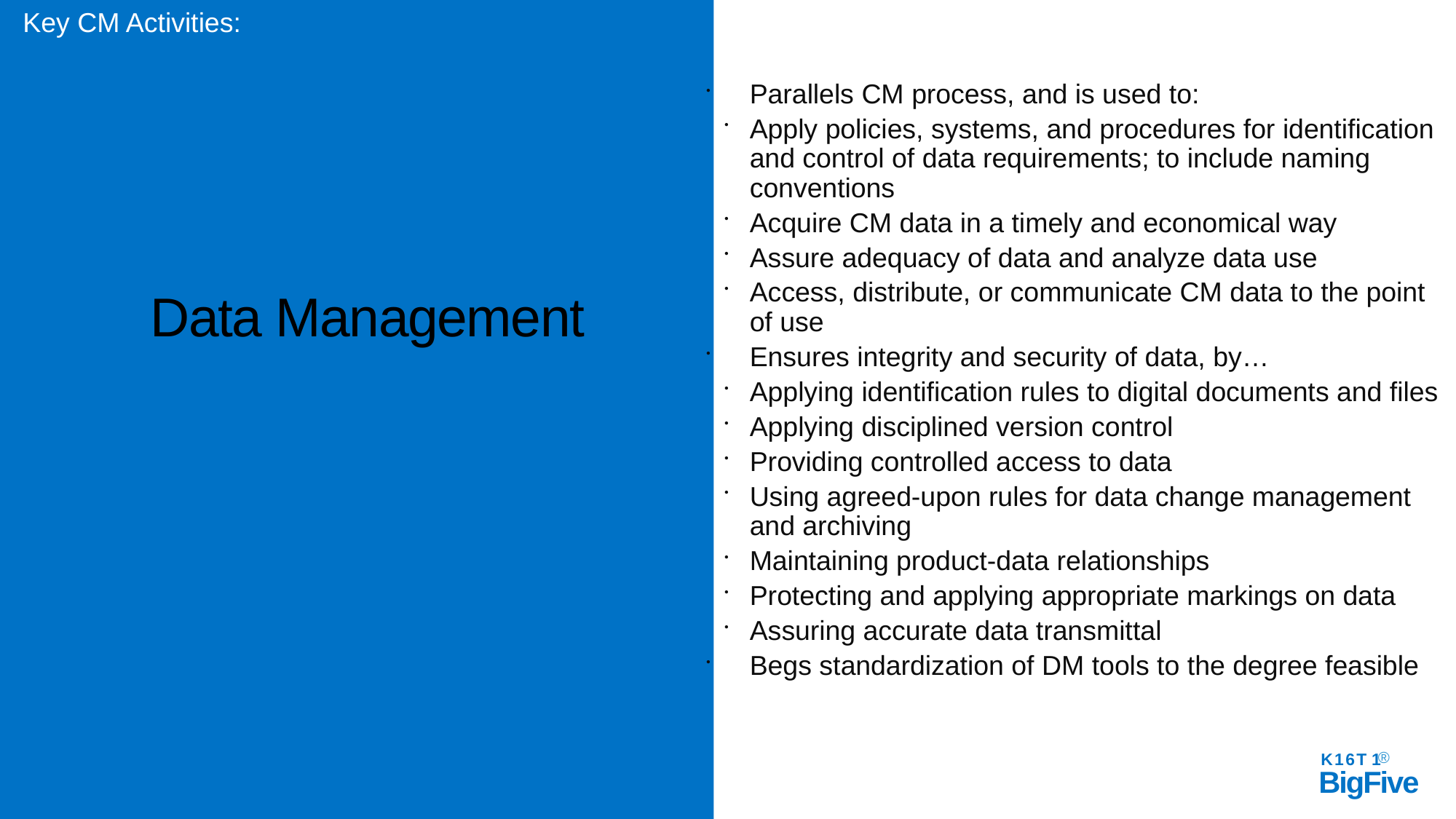

Key CM Activities:
Parallels CM process, and is used to:
Apply policies, systems, and procedures for identification and control of data requirements; to include naming conventions
Acquire CM data in a timely and economical way
Assure adequacy of data and analyze data use
Access, distribute, or communicate CM data to the point of use
Ensures integrity and security of data, by…
Applying identification rules to digital documents and files
Applying disciplined version control
Providing controlled access to data
Using agreed-upon rules for data change management and archiving
Maintaining product-data relationships
Protecting and applying appropriate markings on data
Assuring accurate data transmittal
Begs standardization of DM tools to the degree feasible

Data Management